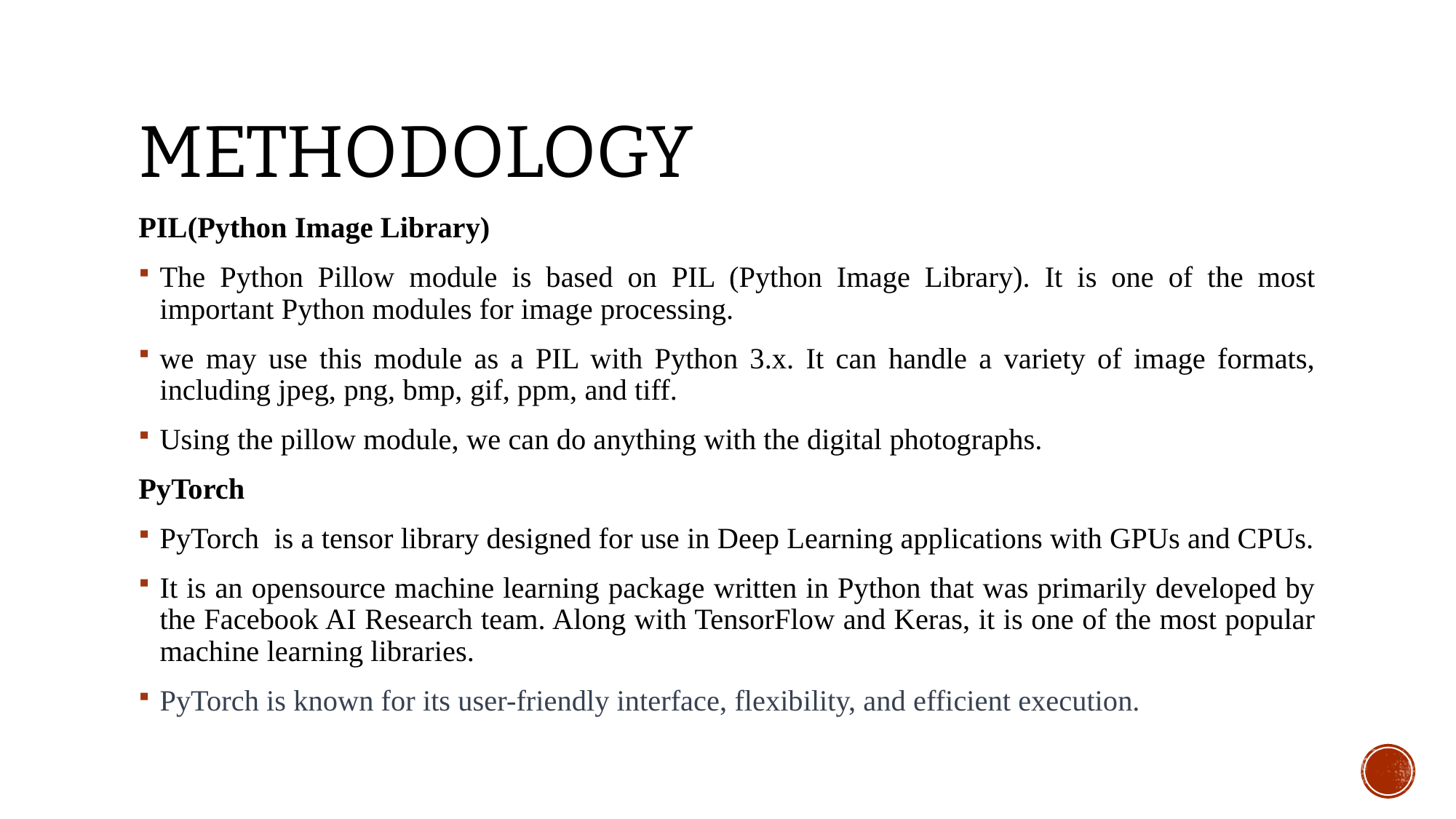

# METHODOLOGY
PIL(Python Image Library)
The Python Pillow module is based on PIL (Python Image Library). It is one of the most important Python modules for image processing.
we may use this module as a PIL with Python 3.x. It can handle a variety of image formats, including jpeg, png, bmp, gif, ppm, and tiff.
Using the pillow module, we can do anything with the digital photographs.
PyTorch
PyTorch  is a tensor library designed for use in Deep Learning applications with GPUs and CPUs.
It is an opensource machine learning package written in Python that was primarily developed by the Facebook AI Research team. Along with TensorFlow and Keras, it is one of the most popular machine learning libraries.
PyTorch is known for its user-friendly interface, flexibility, and efficient execution.